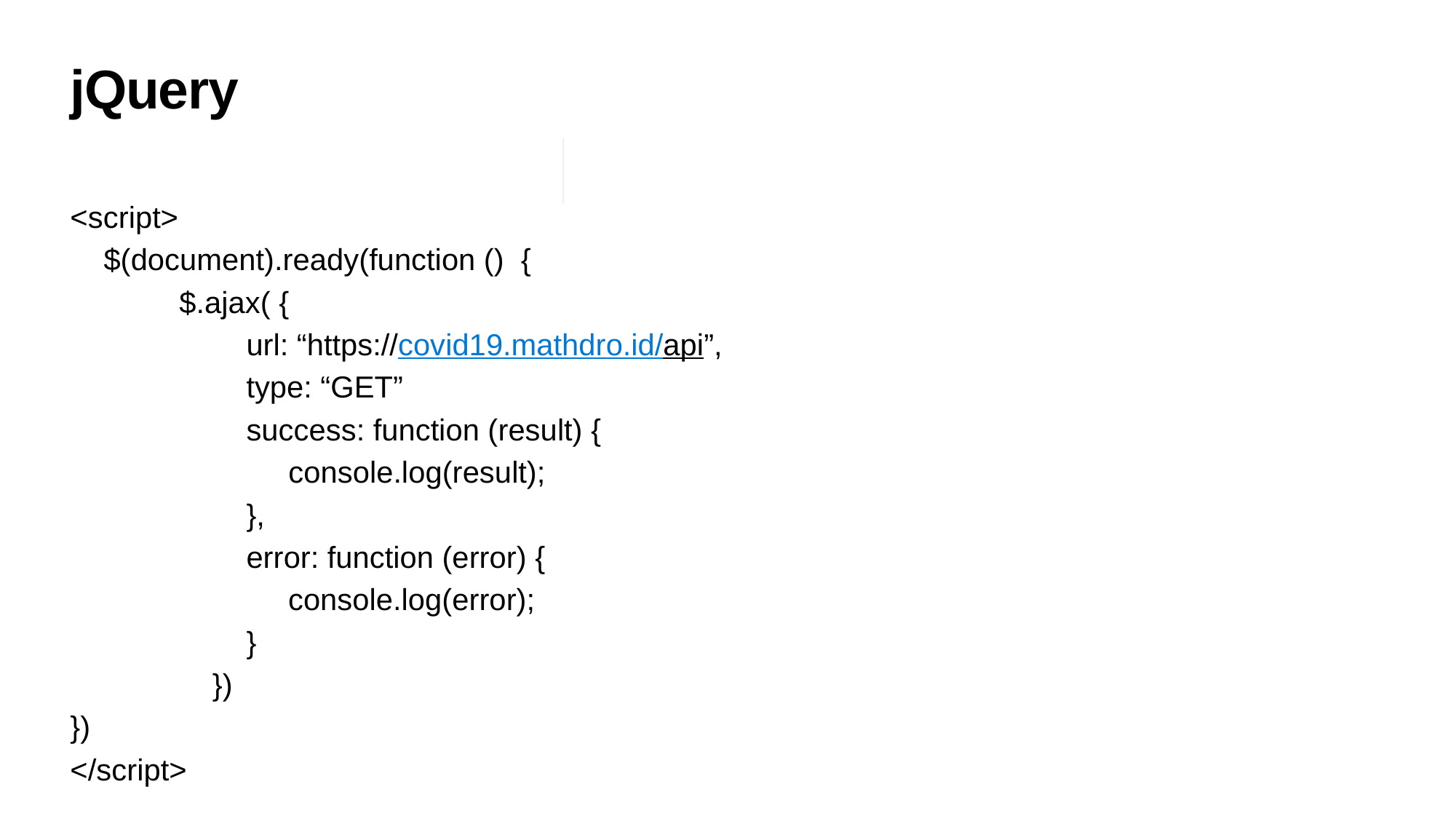

# jQuery

<script>
    $(document).ready(function ()  {
	$.ajax( {
	        url: “https://covid19.mathdro.id/api”,
	        type: “GET”
	        success: function (result) {
		console.log(result);
	        },
	        error: function (error) {
	             console.log(error);
	        }
                 })
})
</script>